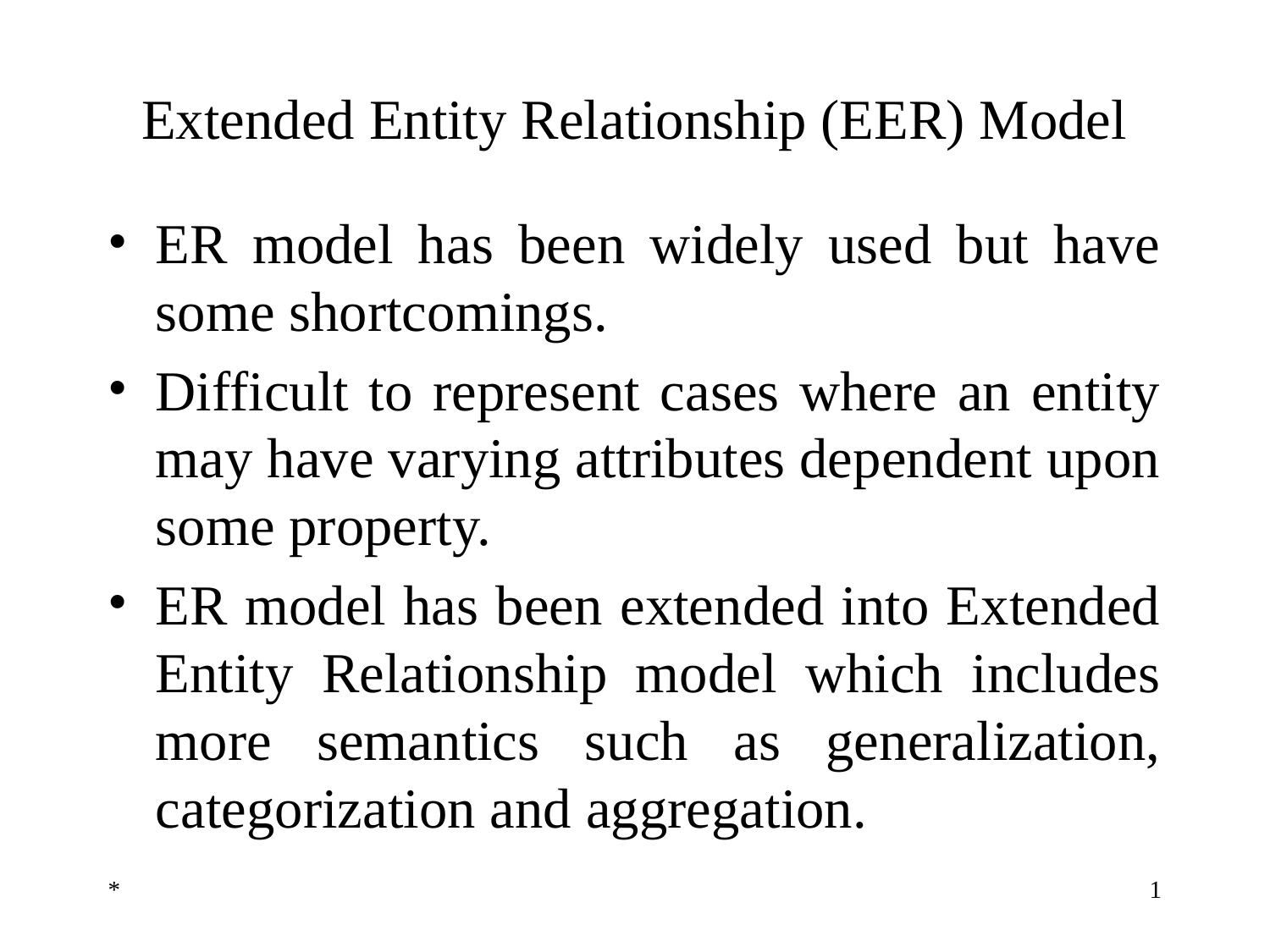

# Extended Entity Relationship (EER) Model
ER model has been widely used but have some shortcomings.
Difficult to represent cases where an entity may have varying attributes dependent upon some property.
ER model has been extended into Extended Entity Relationship model which includes more semantics such as generalization, categorization and aggregation.
*
1